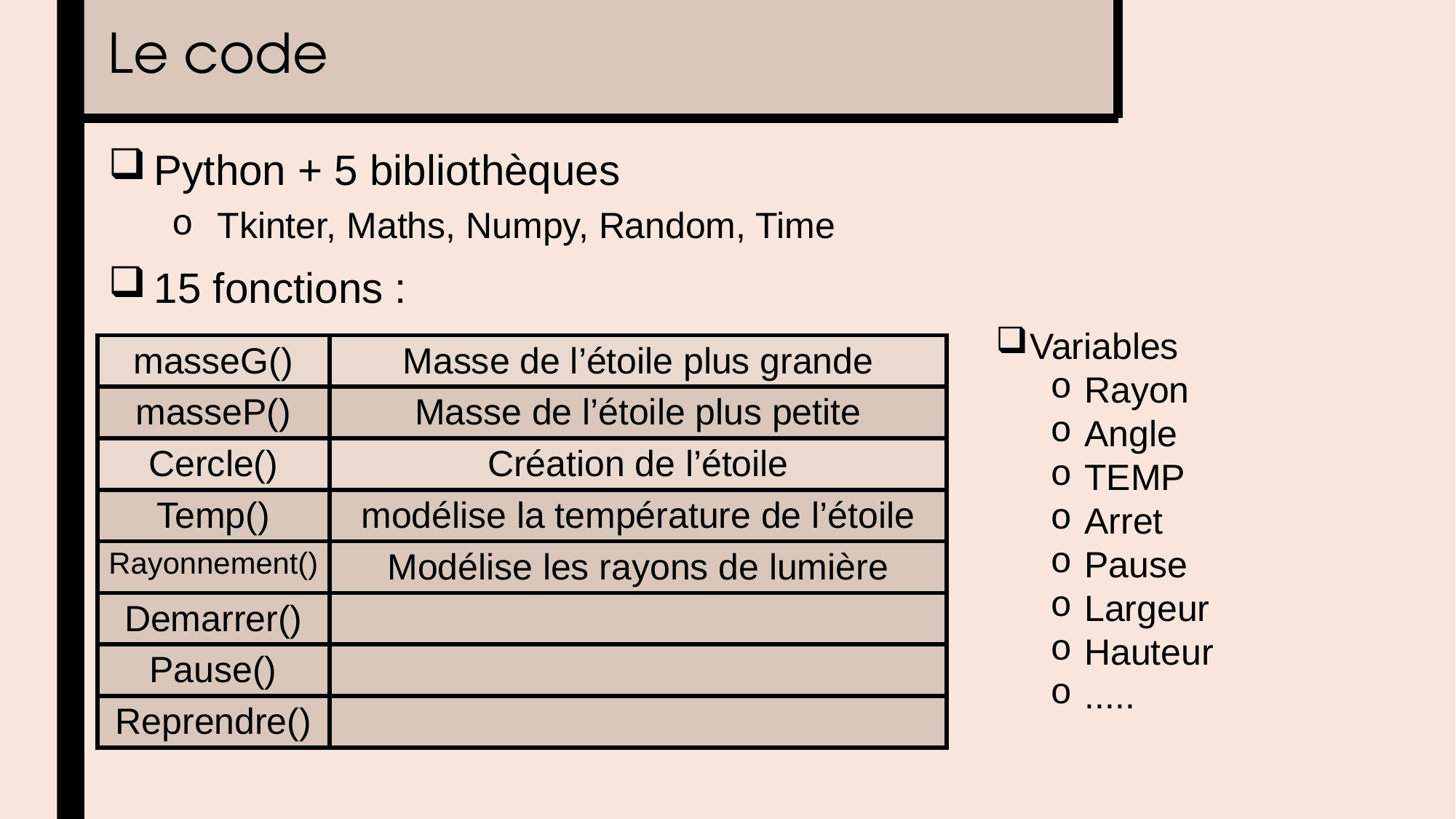

Le code
Python + 5 bibliothèques
Tkinter, Maths, Numpy, Random, Time
15 fonctions :

Variables
Rayon
Angle
TEMP
Arret
Pause
Largeur
Hauteur
.....
| masseG() | Masse de l’étoile plus grande |
| --- | --- |
| masseP() | Masse de l’étoile plus petite |
| Cercle() | Création de l’étoile |
| Temp() | modélise la température de l’étoile |
| Rayonnement() | Modélise les rayons de lumière |
| Demarrer() |  |
| Pause() |  |
| Reprendre() |  |